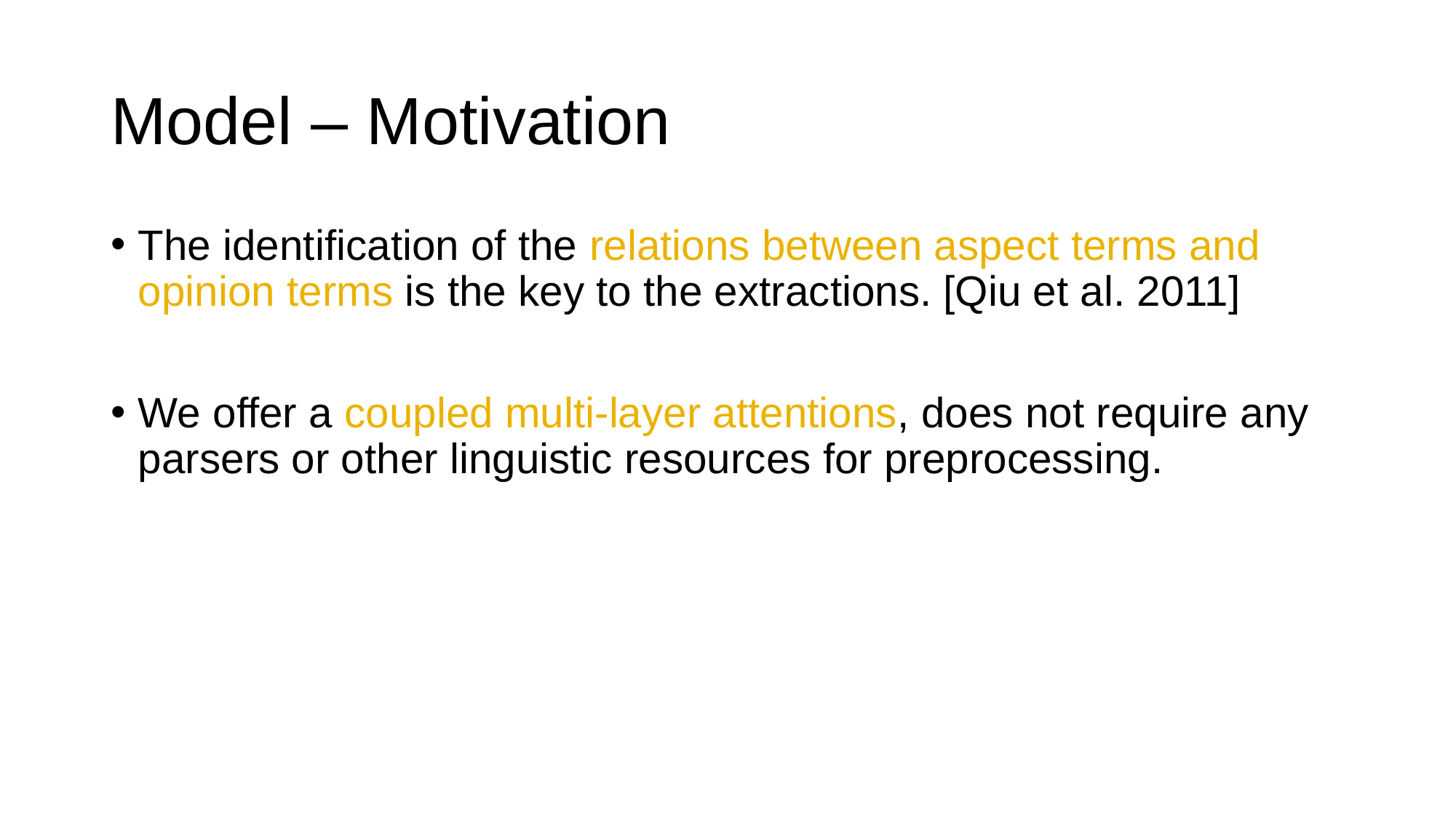

# Model – Motivation
The identification of the relations between aspect terms and opinion terms is the key to the extractions. [Qiu et al. 2011]

We offer a coupled multi-layer attentions, does not require any parsers or other linguistic resources for preprocessing.